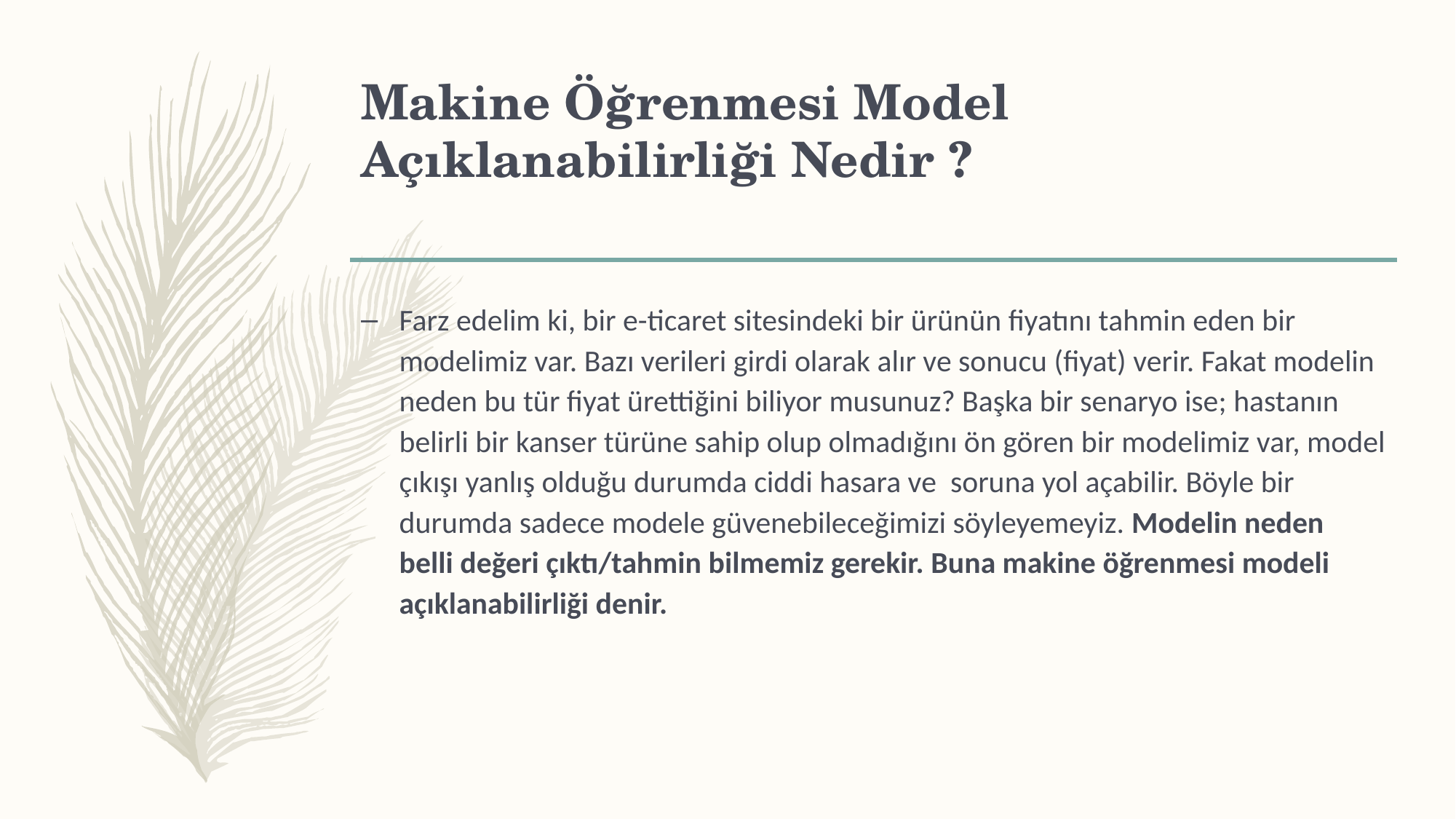

# Makine Öğrenmesi Model Açıklanabilirliği Nedir ?
Farz edelim ki, bir e-ticaret sitesindeki bir ürünün fiyatını tahmin eden bir modelimiz var. Bazı verileri girdi olarak alır ve sonucu (fiyat) verir. Fakat modelin neden bu tür fiyat ürettiğini biliyor musunuz? Başka bir senaryo ise; hastanın belirli bir kanser türüne sahip olup olmadığını ön gören bir modelimiz var, model çıkışı yanlış olduğu durumda ciddi hasara ve  soruna yol açabilir. Böyle bir durumda sadece modele güvenebileceğimizi söyleyemeyiz. Modelin neden  belli değeri çıktı/tahmin bilmemiz gerekir. Buna makine öğrenmesi modeli açıklanabilirliği denir.